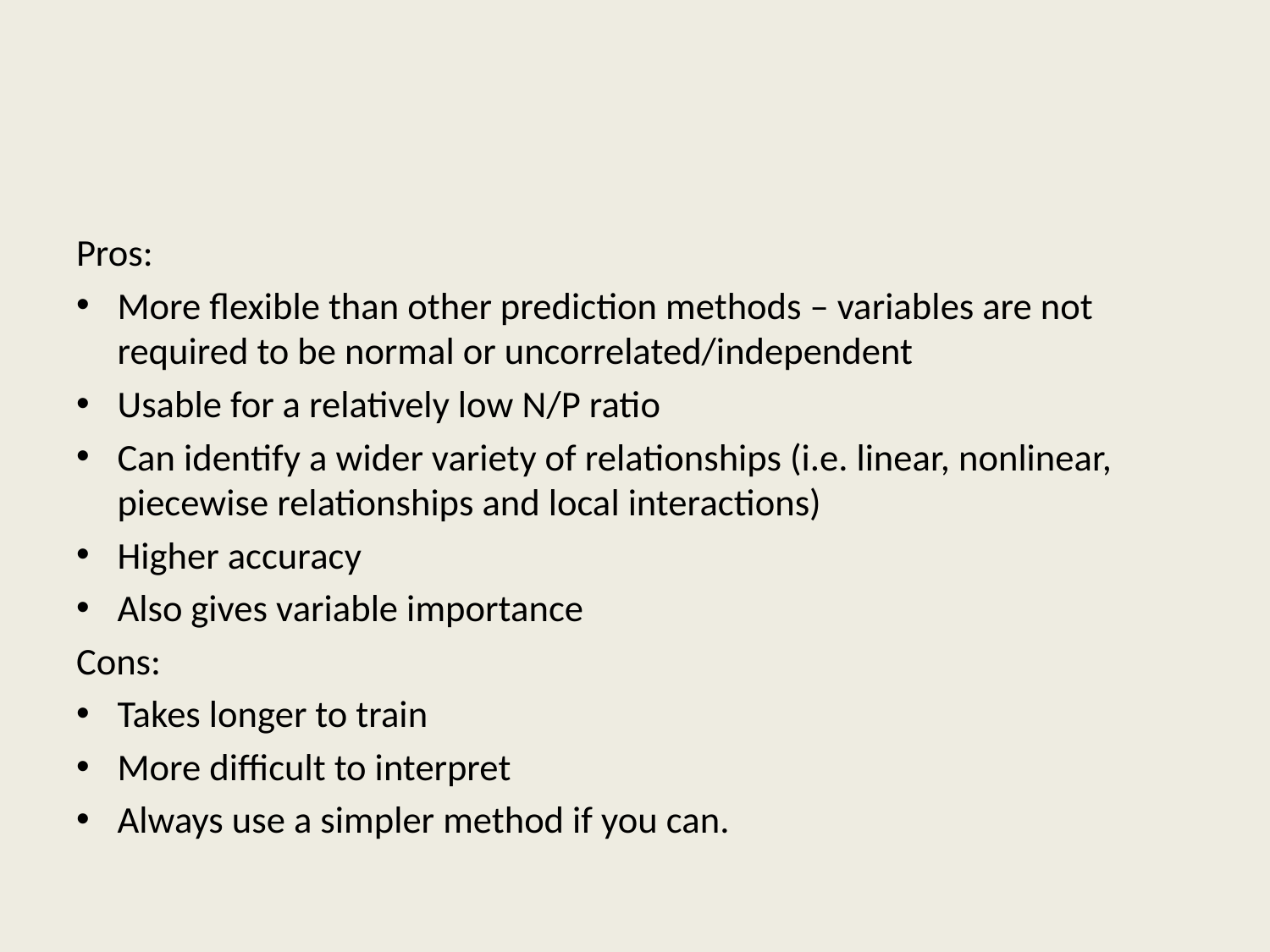

#
Pros:
More flexible than other prediction methods – variables are not required to be normal or uncorrelated/independent
Usable for a relatively low N/P ratio
Can identify a wider variety of relationships (i.e. linear, nonlinear, piecewise relationships and local interactions)
Higher accuracy
Also gives variable importance
Cons:
Takes longer to train
More difficult to interpret
Always use a simpler method if you can.